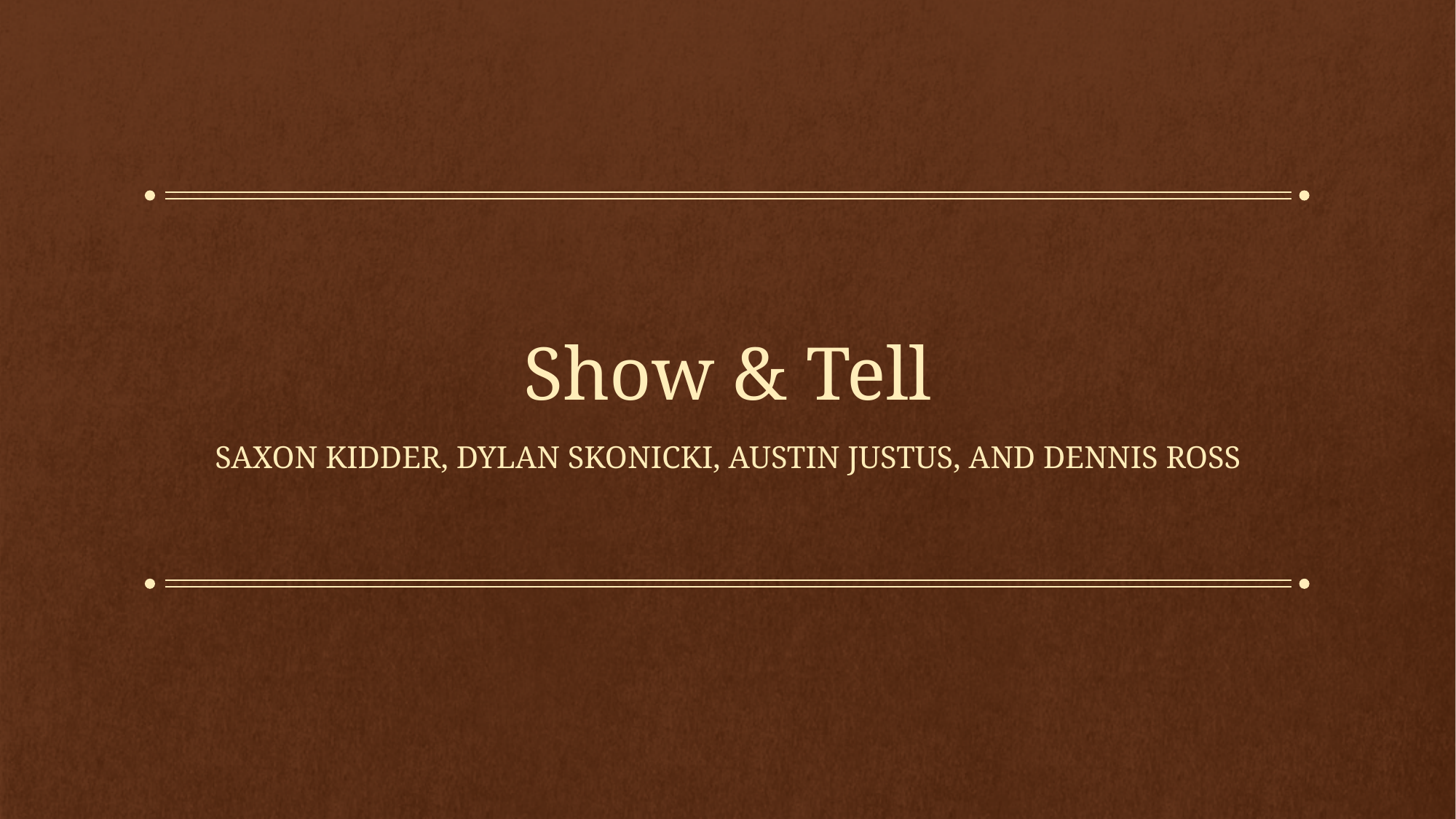

# Show & Tell
Saxon Kidder, Dylan Skonicki, Austin Justus, and DenNIS Ross